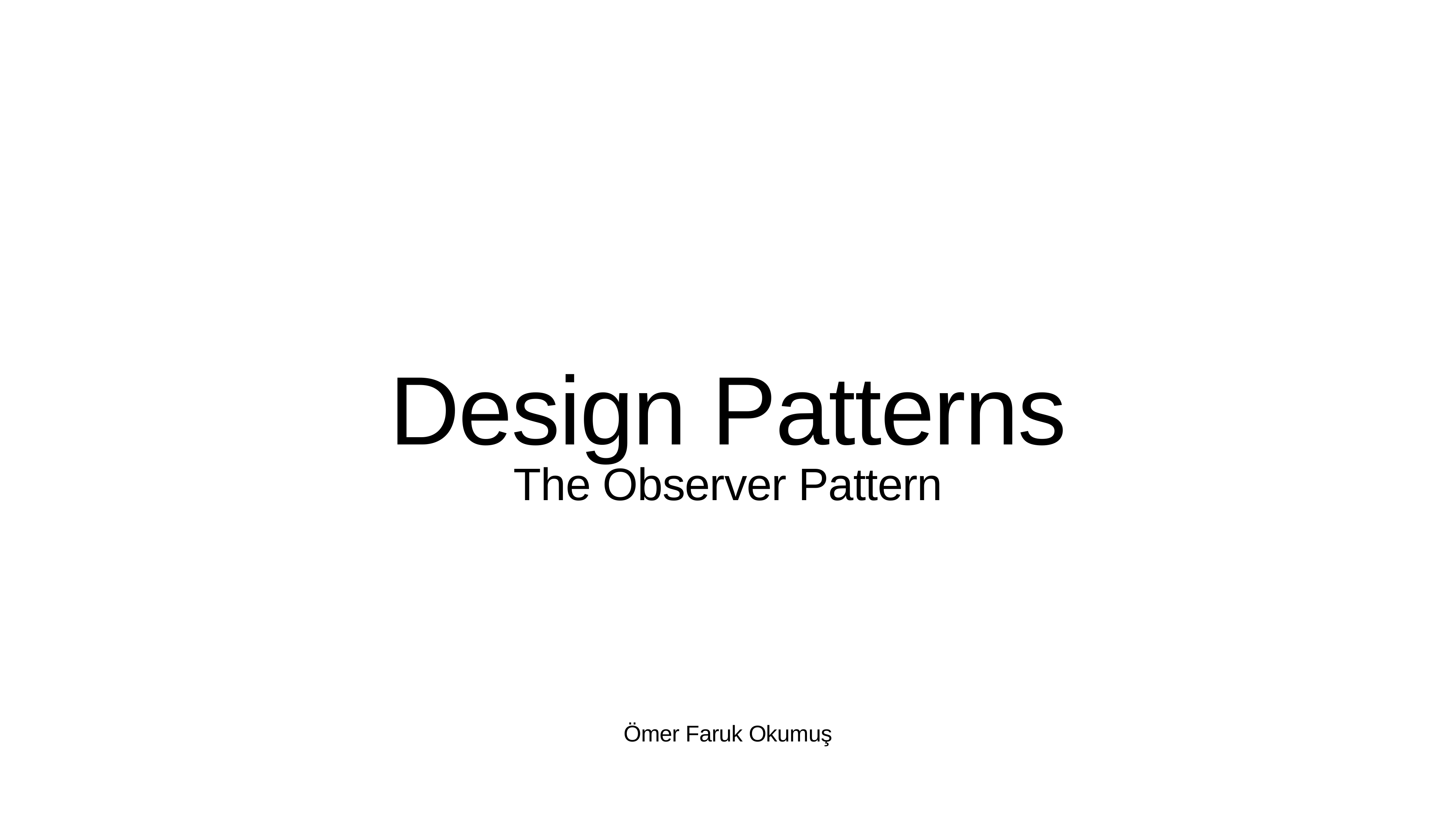

# Design Patterns
The Observer Pattern
Ömer Faruk Okumuş